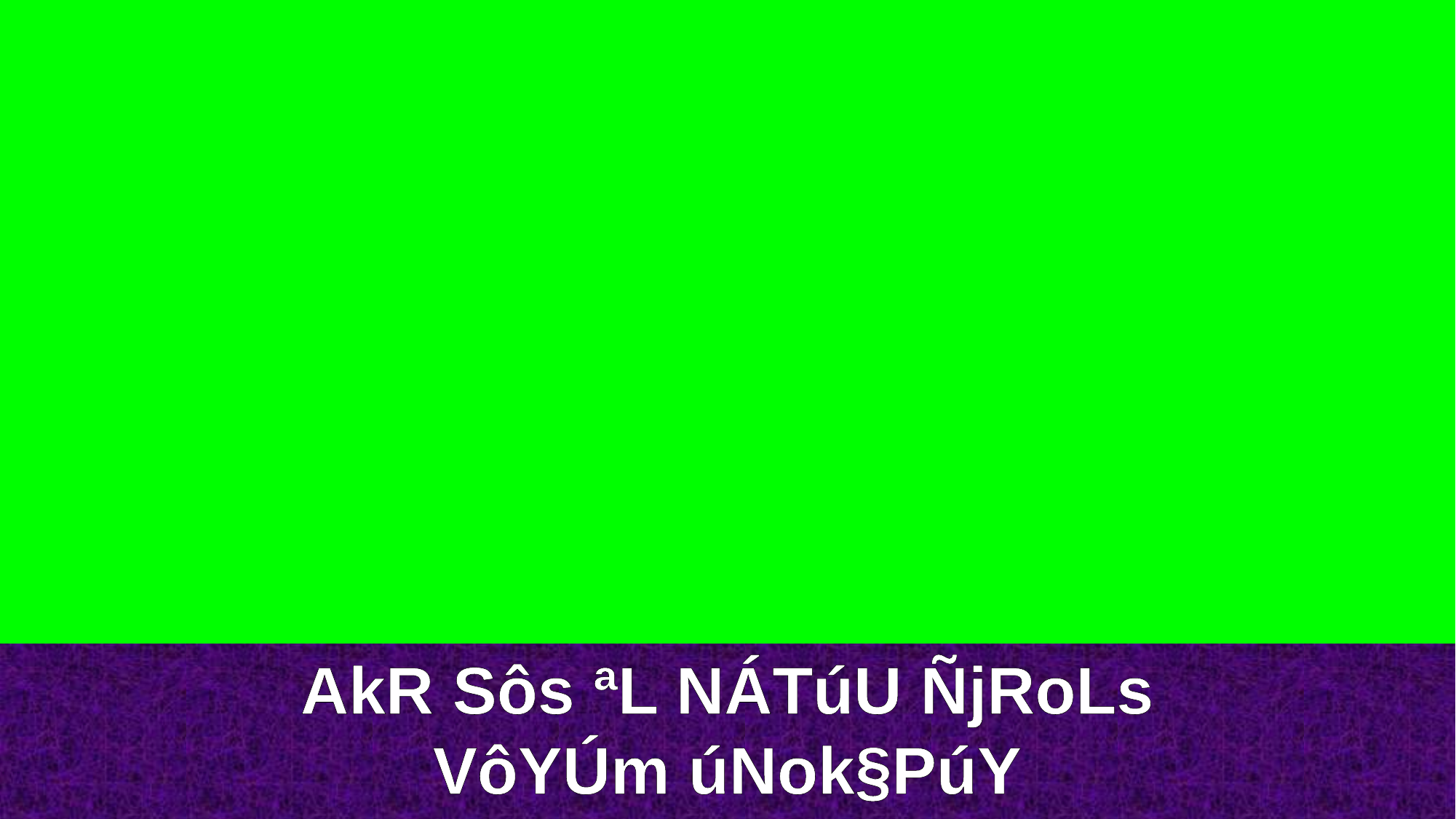

AkR Sôs ªL NÁTúU ÑjRoLs VôYÚm úNok§PúY